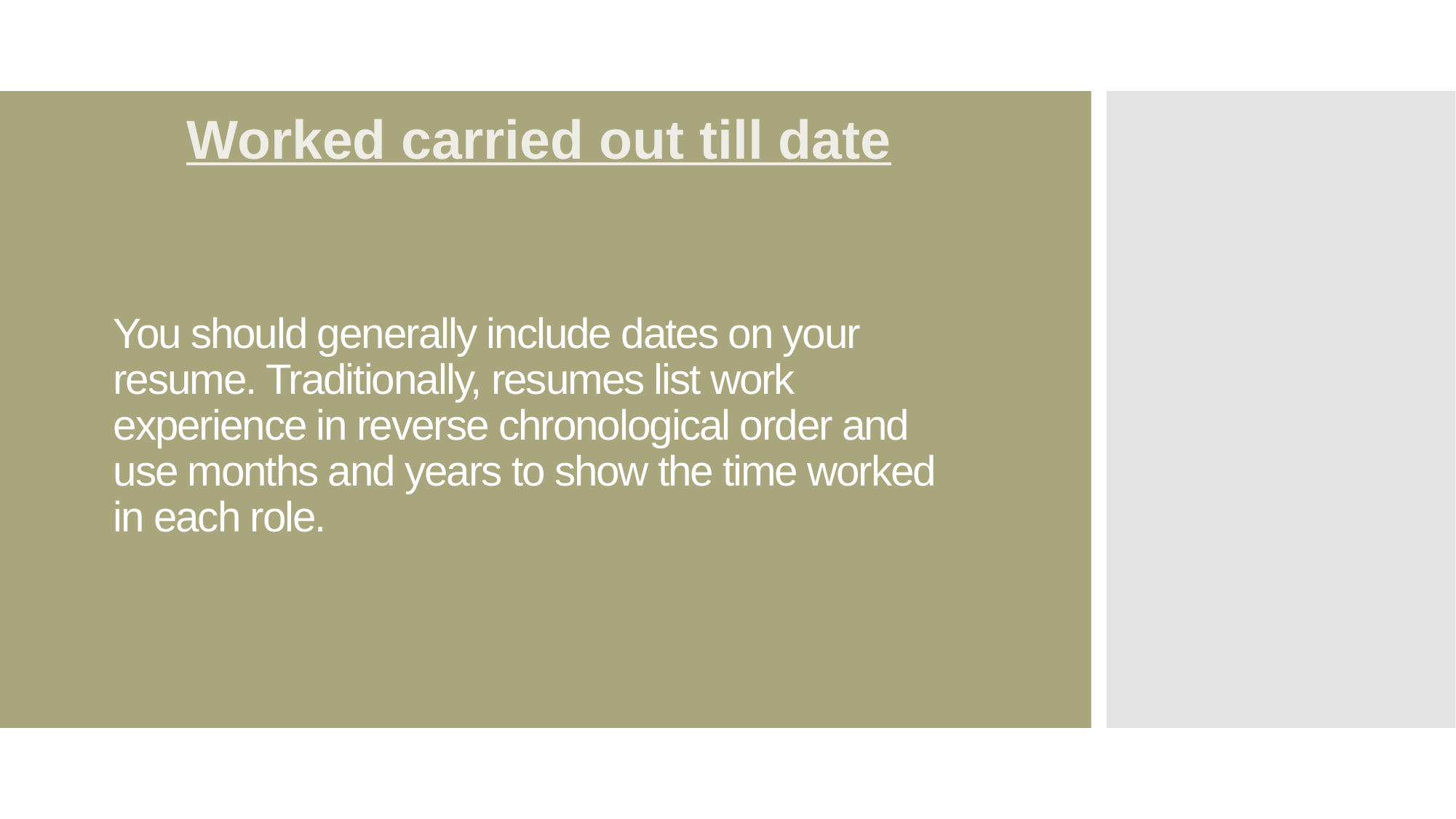

Worked carried out till date
# You should generally include dates on your resume. Traditionally, resumes list work experience in reverse chronological order and use months and years to show the time worked in each role.